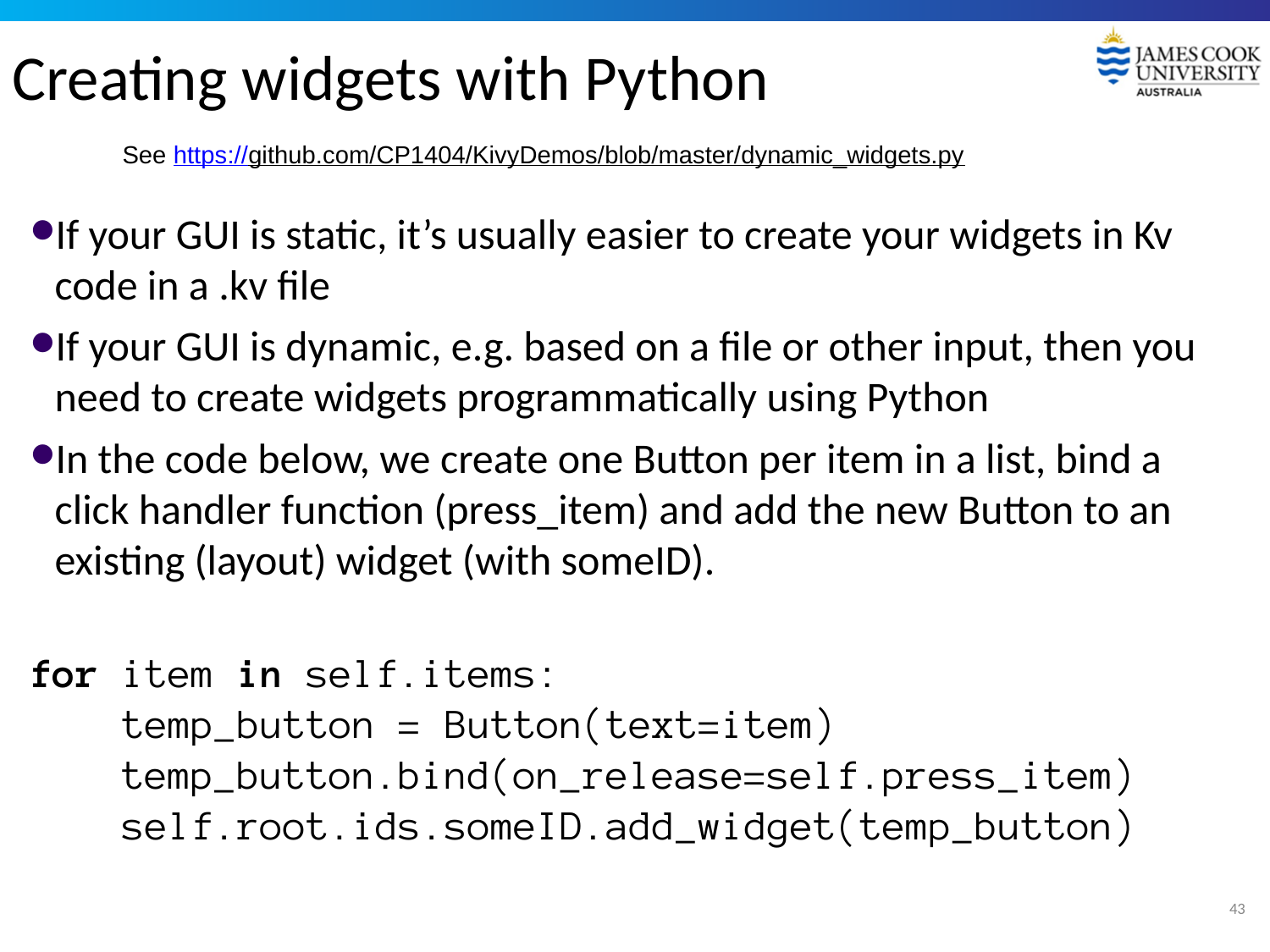

# Creating widgets with Python
See https://github.com/CP1404/KivyDemos/blob/master/dynamic_widgets.py
If your GUI is static, it’s usually easier to create your widgets in Kv code in a .kv file
If your GUI is dynamic, e.g. based on a file or other input, then you need to create widgets programmatically using Python
In the code below, we create one Button per item in a list, bind a click handler function (press_item) and add the new Button to an existing (layout) widget (with someID).

for item in self.items:
    temp_button = Button(text=item)
    temp_button.bind(on_release=self.press_item)
    self.root.ids.someID.add_widget(temp_button)
43